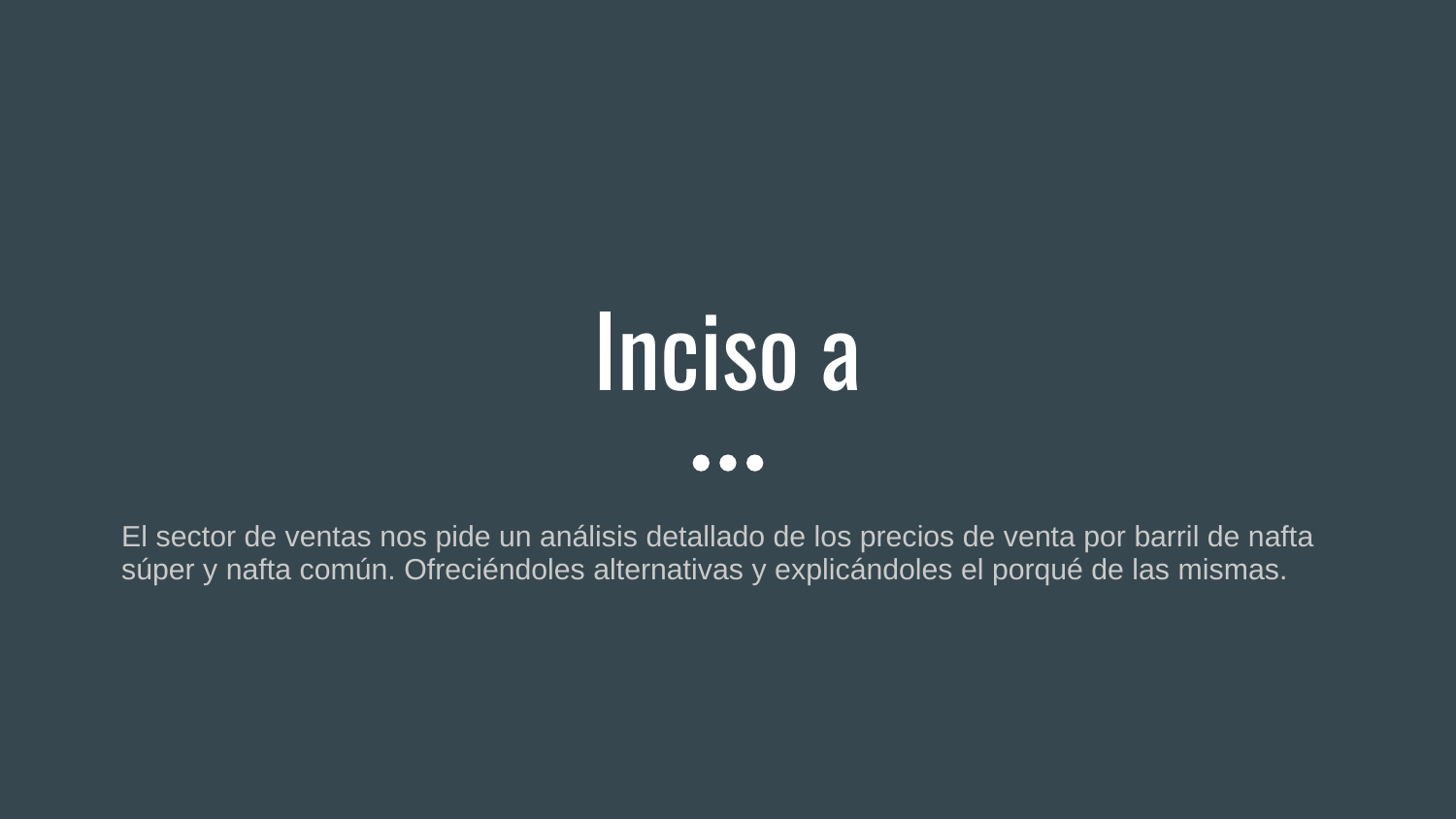

# Inciso a
El sector de ventas nos pide un análisis detallado de los precios de venta por barril de nafta
súper y nafta común. Ofreciéndoles alternativas y explicándoles el porqué de las mismas.